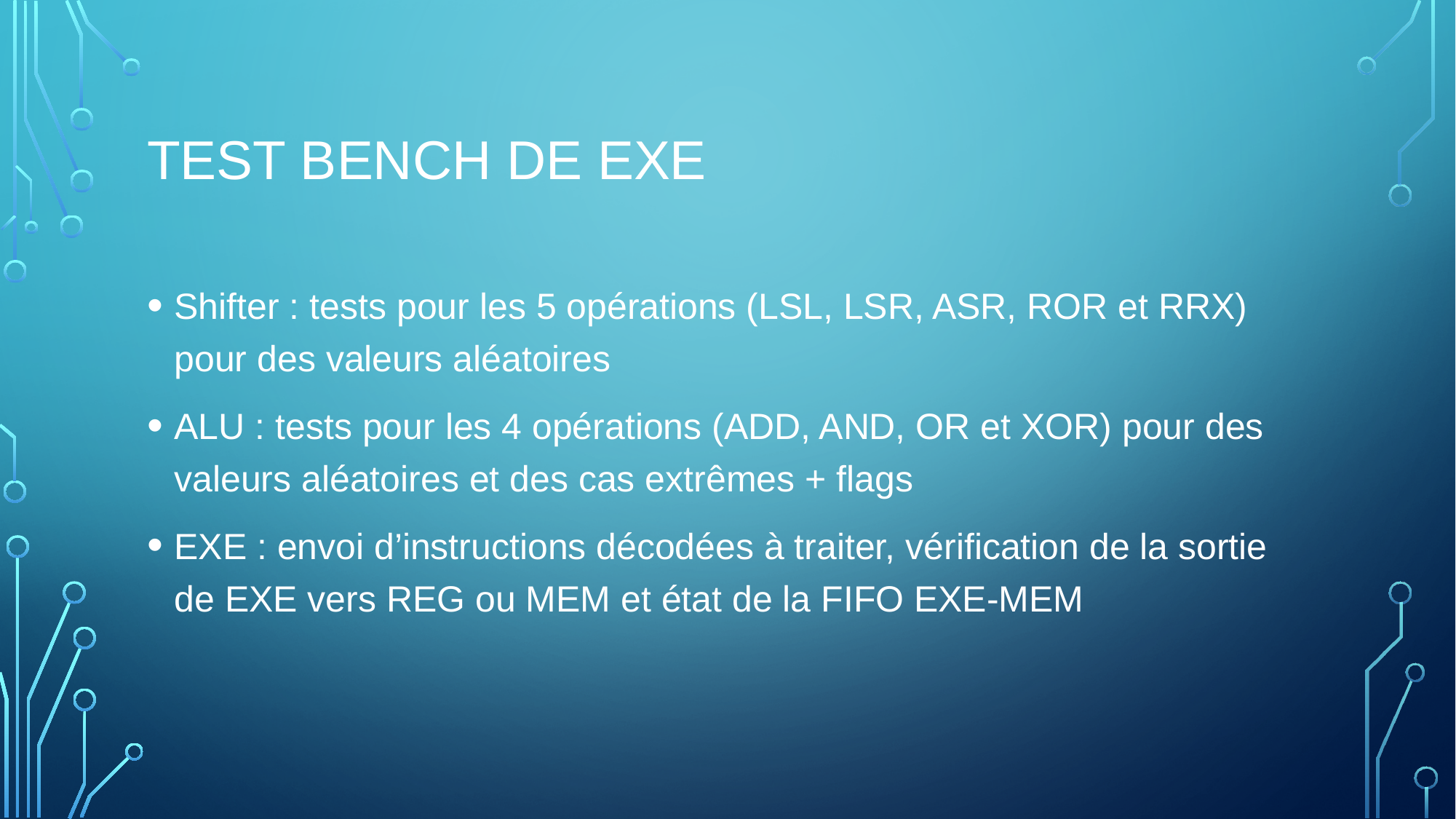

# Test bench de EXE
Shifter : tests pour les 5 opérations (LSL, LSR, ASR, ROR et RRX) pour des valeurs aléatoires
ALU : tests pour les 4 opérations (ADD, AND, OR et XOR) pour des valeurs aléatoires et des cas extrêmes + flags
EXE : envoi d’instructions décodées à traiter, vérification de la sortie de EXE vers REG ou MEM et état de la FIFO EXE-MEM